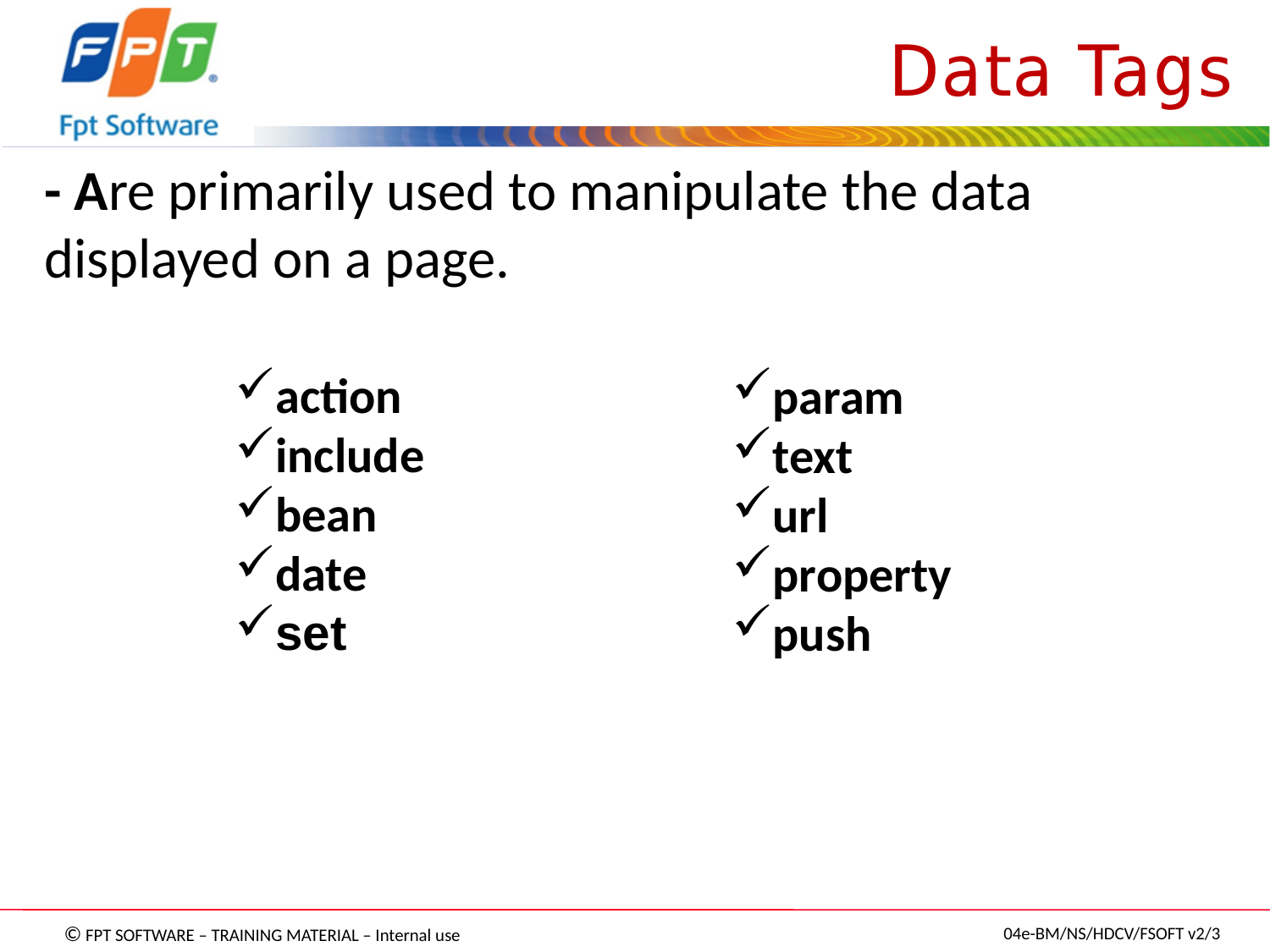

# Data Tags
- Are primarily used to manipulate the data displayed on a page.
action
include
bean
date
set

param
text
url
property
push